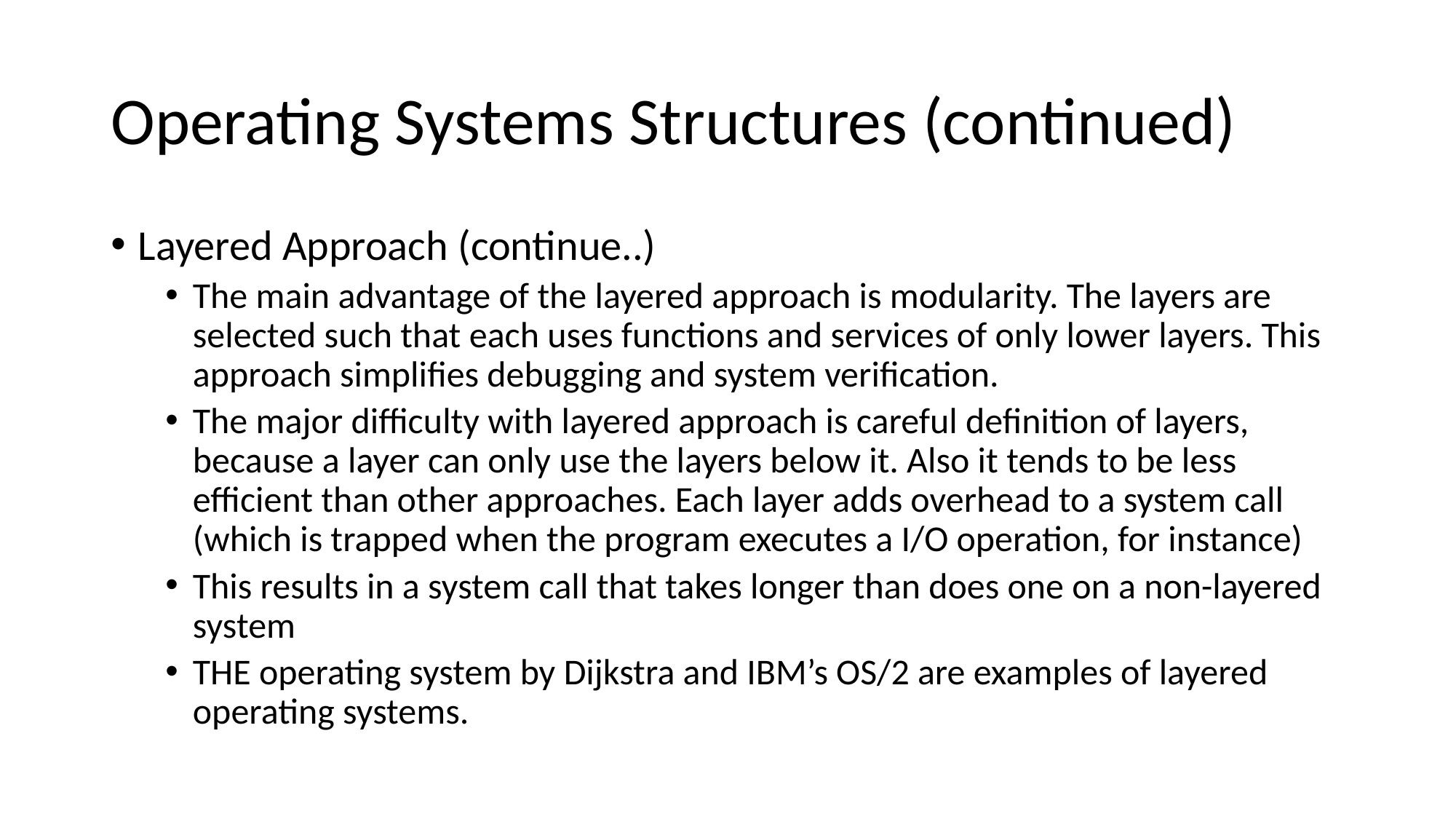

# Operating Systems Structures (continued)
Layered Approach (continue..)
The main advantage of the layered approach is modularity. The layers are selected such that each uses functions and services of only lower layers. This approach simplifies debugging and system verification.
The major difficulty with layered approach is careful definition of layers, because a layer can only use the layers below it. Also it tends to be less efficient than other approaches. Each layer adds overhead to a system call (which is trapped when the program executes a I/O operation, for instance)
This results in a system call that takes longer than does one on a non-layered system
THE operating system by Dijkstra and IBM’s OS/2 are examples of layered operating systems.